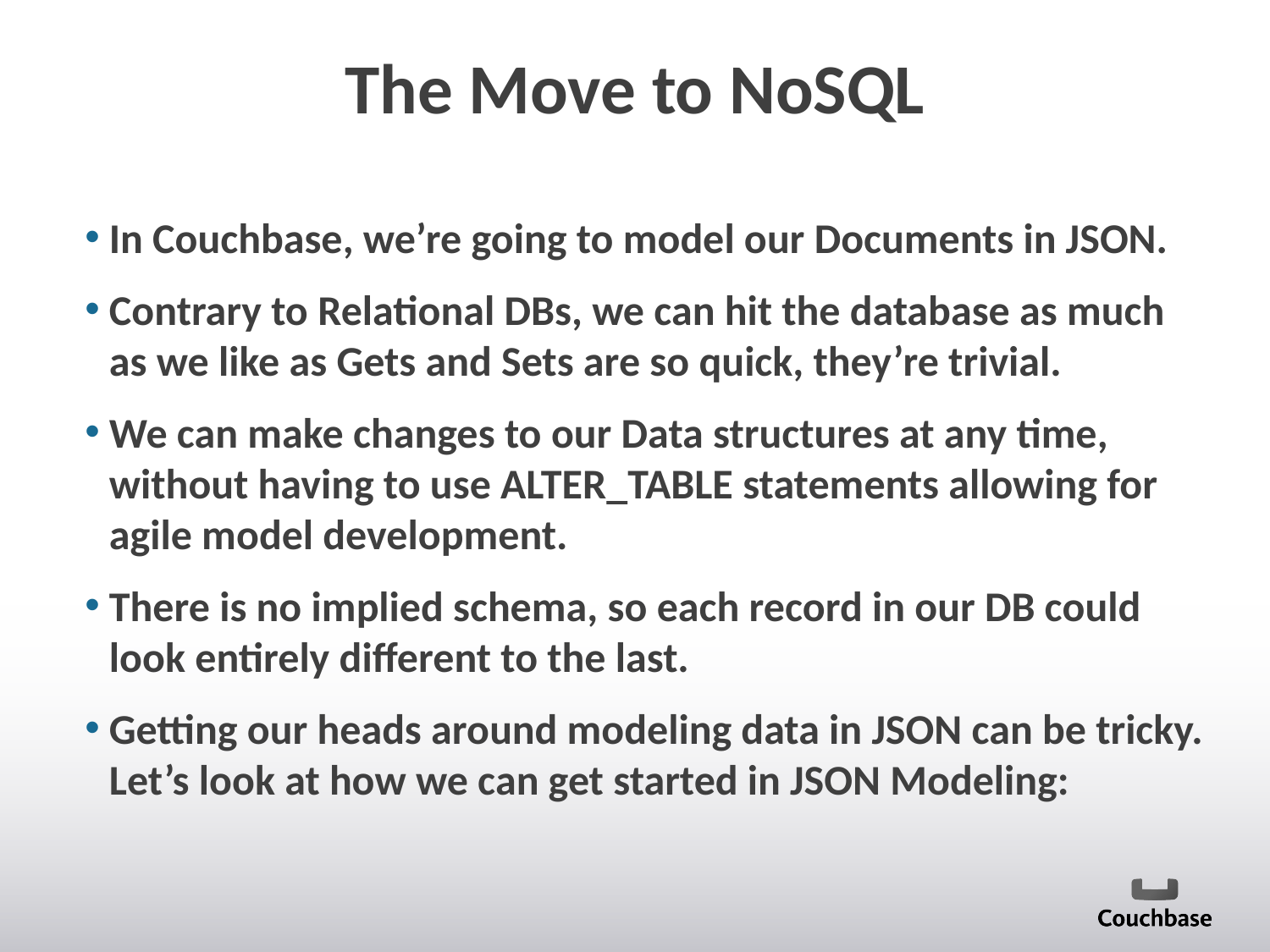

# The Move to NoSQL
In Couchbase, we’re going to model our Documents in JSON.
Contrary to Relational DBs, we can hit the database as much as we like as Gets and Sets are so quick, they’re trivial.
We can make changes to our Data structures at any time, without having to use ALTER_TABLE statements allowing for agile model development.
There is no implied schema, so each record in our DB could look entirely different to the last.
Getting our heads around modeling data in JSON can be tricky. Let’s look at how we can get started in JSON Modeling: